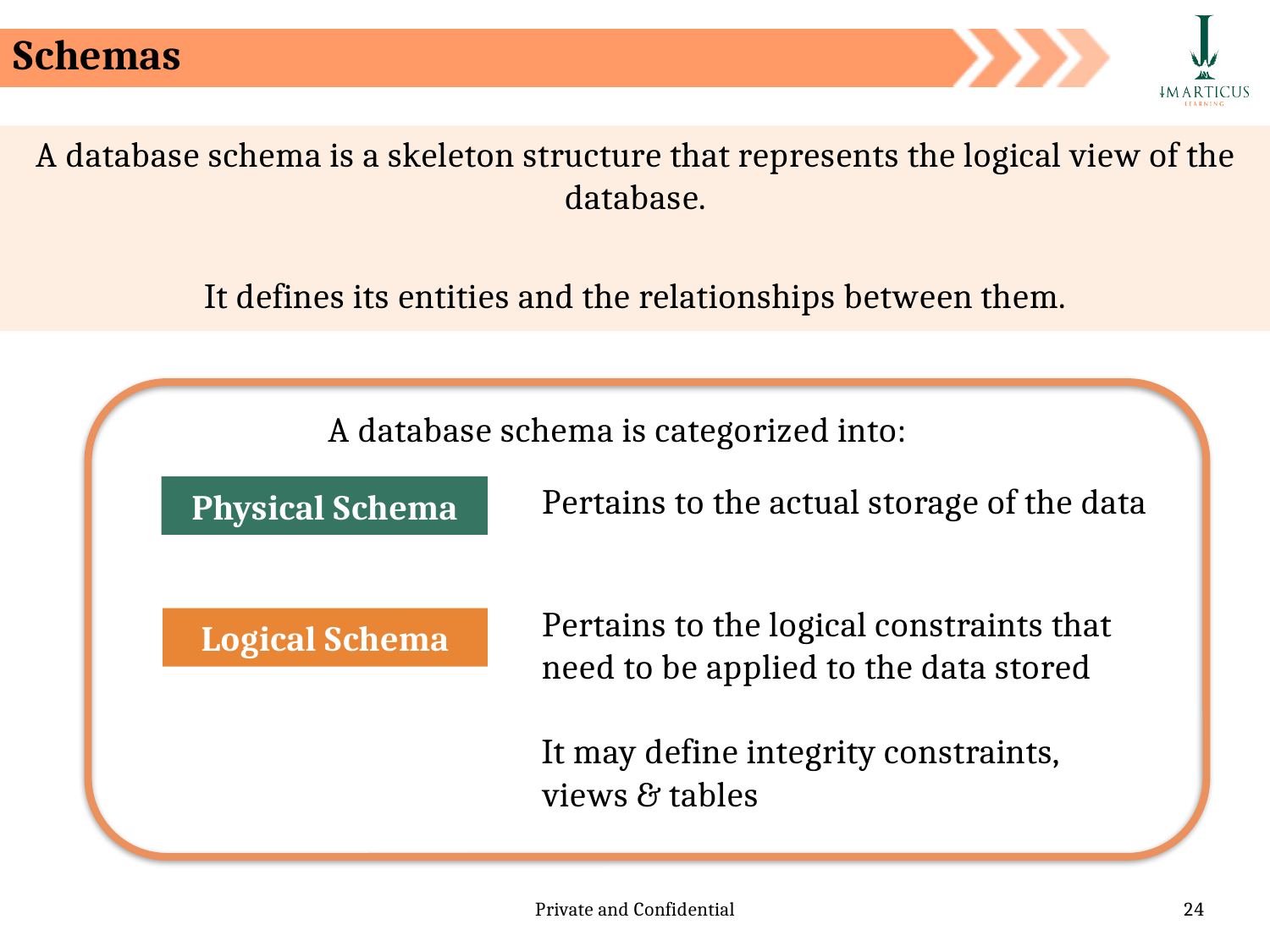

Schemas
A database schema is a skeleton structure that represents the logical view of the database.

It defines its entities and the relationships between them.

A database schema is categorized into:
Pertains to the actual storage of the data
Physical Schema
Pertains to the logical constraints that need to be applied to the data stored

It may define integrity constraints, views & tables
Logical Schema